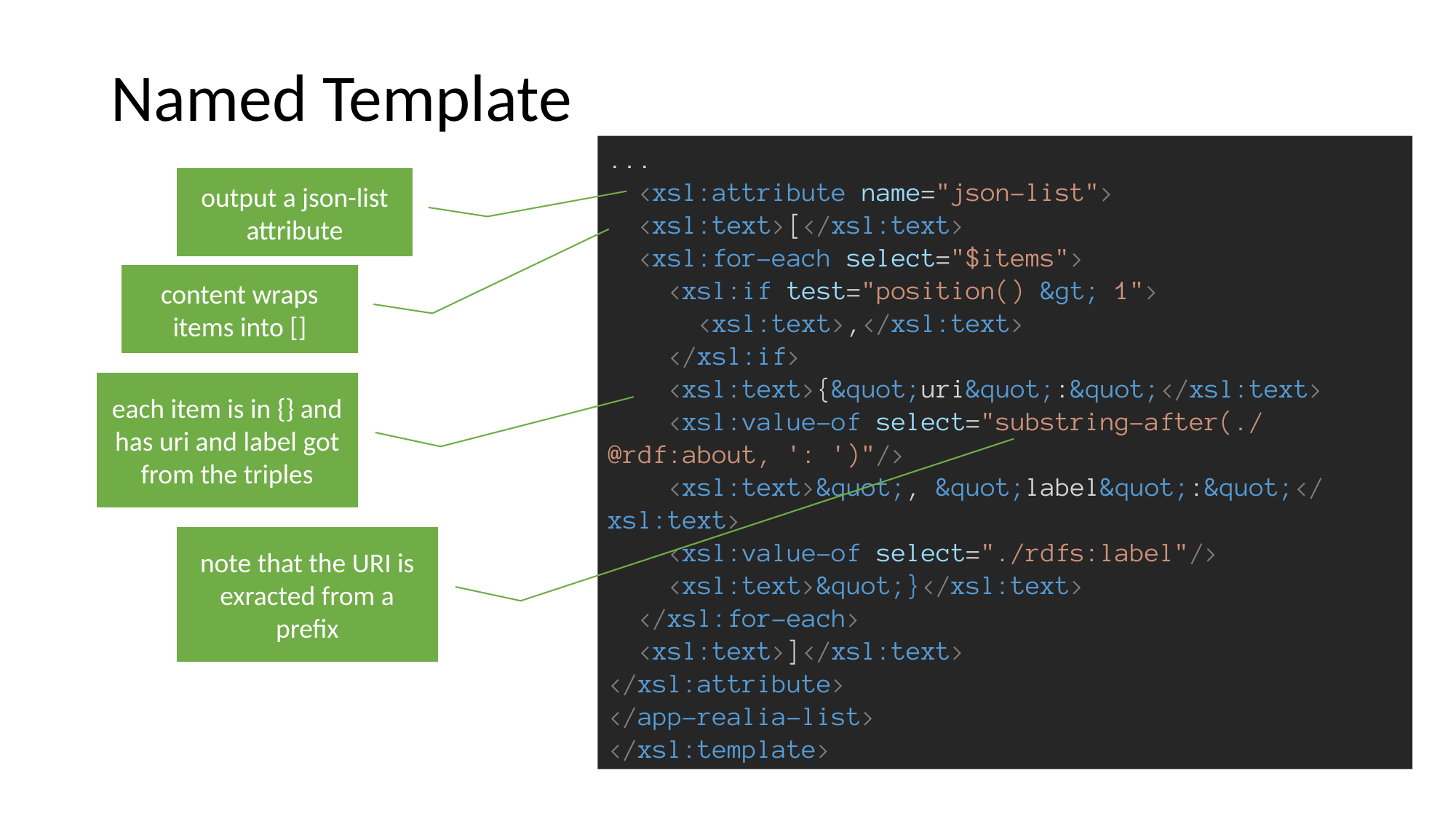

# Named Template
...
  <xsl:attribute name="json-list">
  <xsl:text>[</xsl:text>
  <xsl:for-each select="$items">
    <xsl:if test="position() &gt; 1">
      <xsl:text>,</xsl:text>
    </xsl:if>
    <xsl:text>{&quot;uri&quot;:&quot;</xsl:text>
    <xsl:value-of select="substring-after(./@rdf:about, ': ')"/>
    <xsl:text>&quot;, &quot;label&quot;:&quot;</xsl:text>
    <xsl:value-of select="./rdfs:label"/>
    <xsl:text>&quot;}</xsl:text>
  </xsl:for-each>
  <xsl:text>]</xsl:text>
</xsl:attribute>
</app-realia-list>
</xsl:template>
output a json-list attribute
content wraps items into []
each item is in {} and has uri and label got from the triples
note that the URI is exracted from a prefix